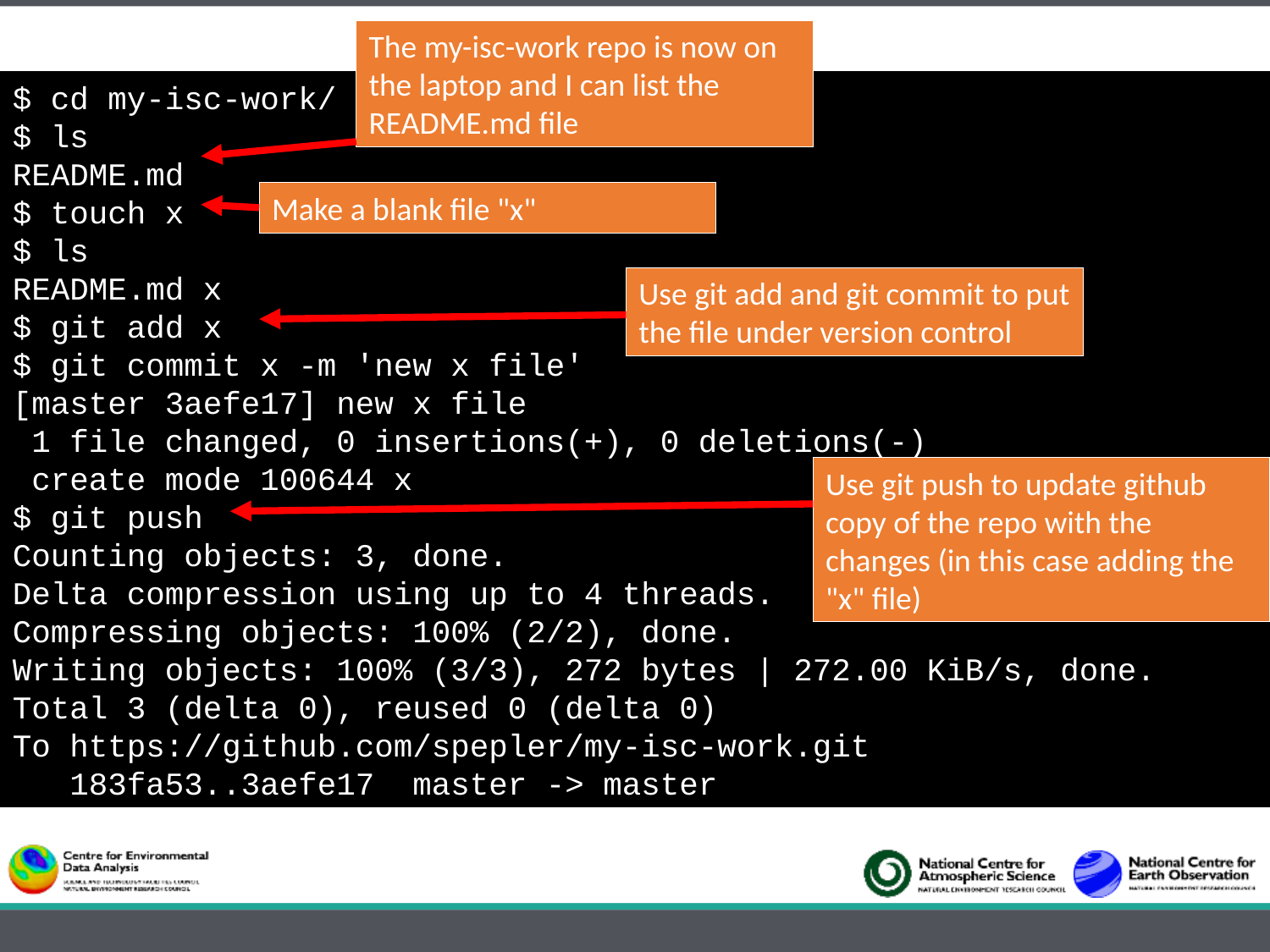

The my-isc-work repo is now on the laptop and I can list the README.md file
$ cd my-isc-work/
$ ls
README.md
$ touch x
$ ls
README.md x
$ git add x
$ git commit x -m 'new x file'
[master 3aefe17] new x file
 1 file changed, 0 insertions(+), 0 deletions(-)
 create mode 100644 x
$ git push
Counting objects: 3, done.
Delta compression using up to 4 threads.
Compressing objects: 100% (2/2), done.
Writing objects: 100% (3/3), 272 bytes | 272.00 KiB/s, done.
Total 3 (delta 0), reused 0 (delta 0)
To https://github.com/spepler/my-isc-work.git
   183fa53..3aefe17  master -> master
Make a blank file "x"
Use git add and git commit to put the file under version control
Use git push to update github copy of the repo with the changes (in this case adding the "x" file)